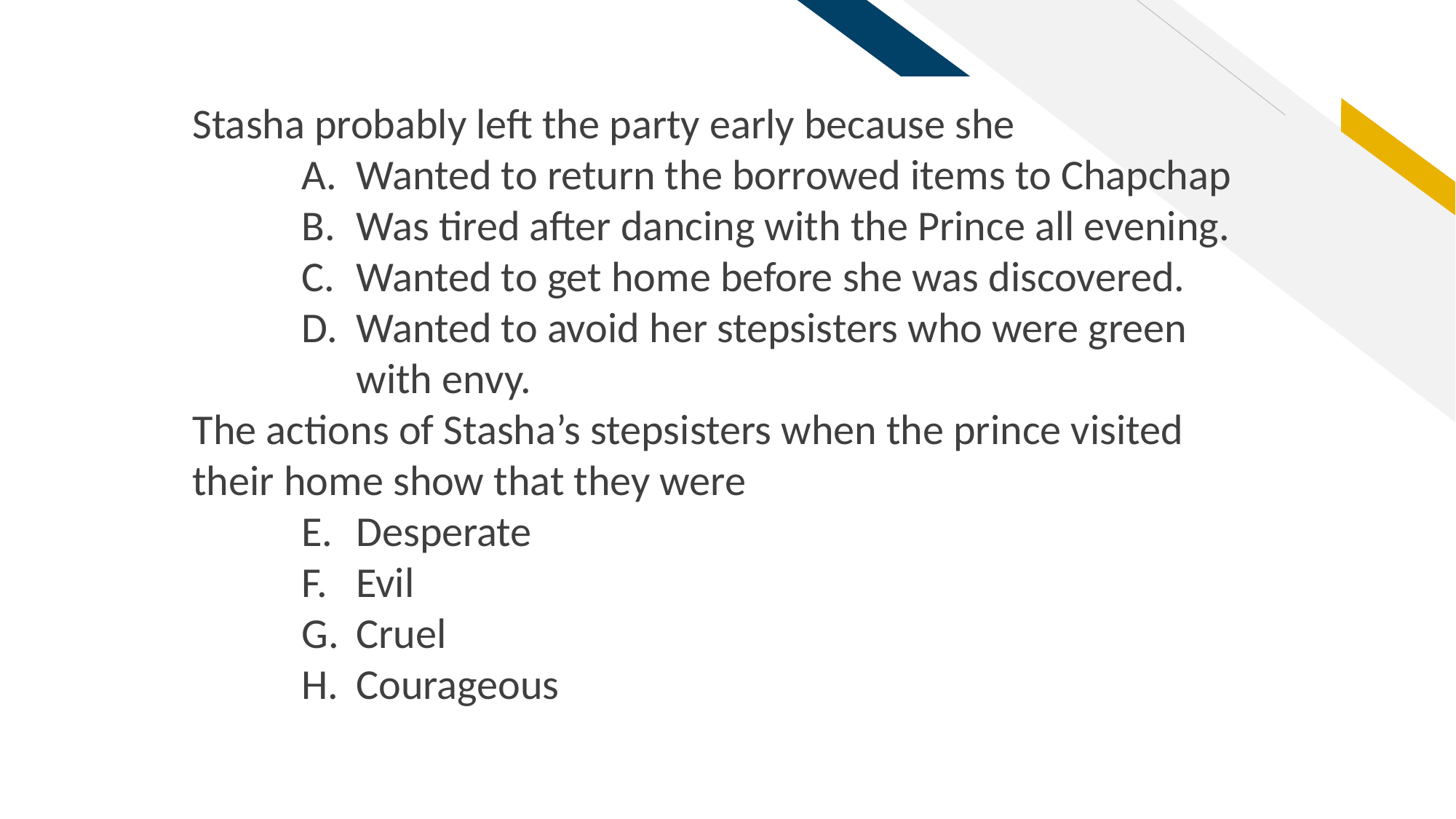

Stasha probably left the party early because she
Wanted to return the borrowed items to Chapchap
Was tired after dancing with the Prince all evening.
Wanted to get home before she was discovered.
Wanted to avoid her stepsisters who were green with envy.
The actions of Stasha’s stepsisters when the prince visited their home show that they were
Desperate
Evil
Cruel
Courageous